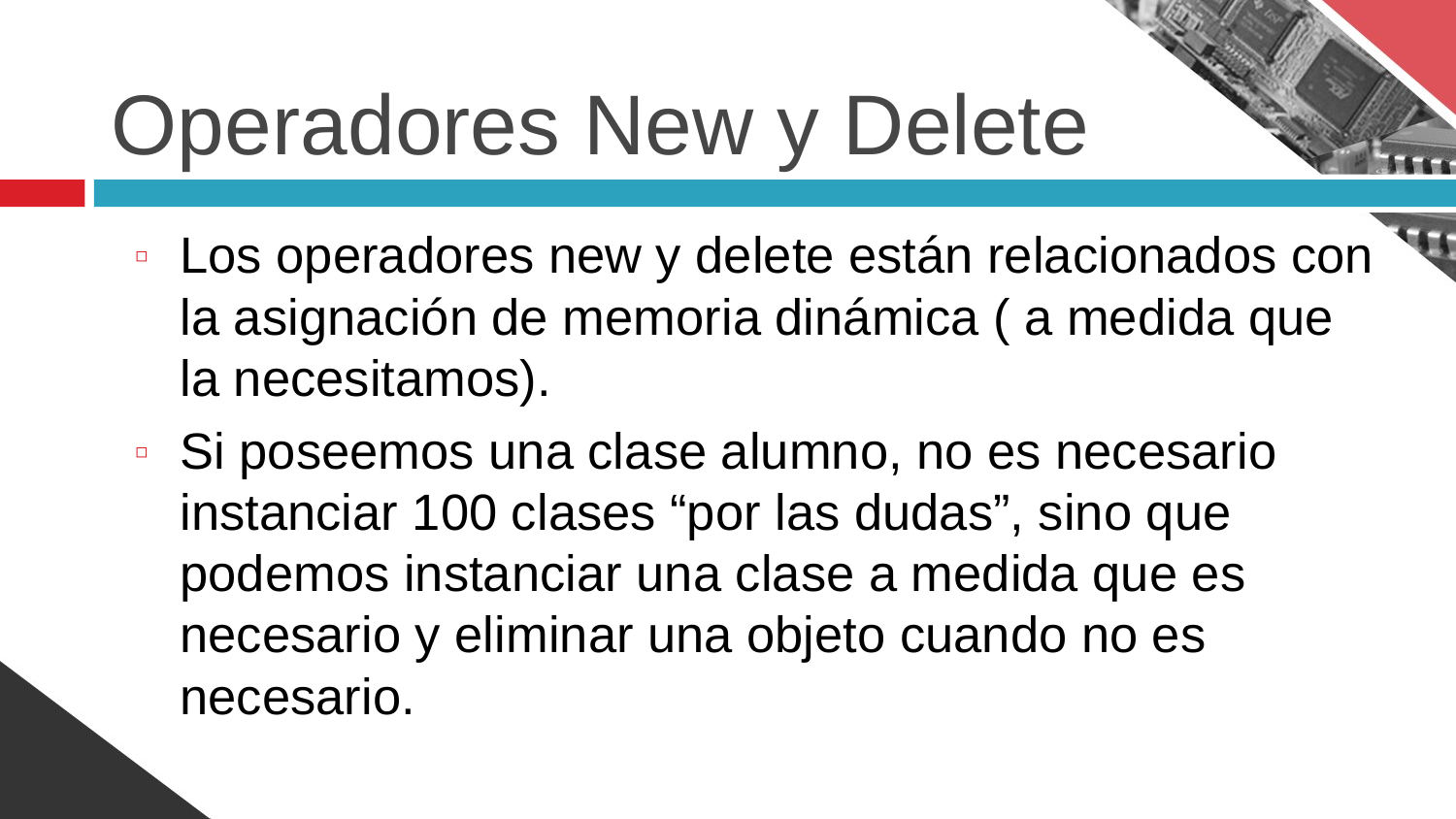

# Operadores New y Delete
Los operadores new y delete están relacionados con la asignación de memoria dinámica ( a medida que la necesitamos).
Si poseemos una clase alumno, no es necesario instanciar 100 clases “por las dudas”, sino que podemos instanciar una clase a medida que es necesario y eliminar una objeto cuando no es necesario.